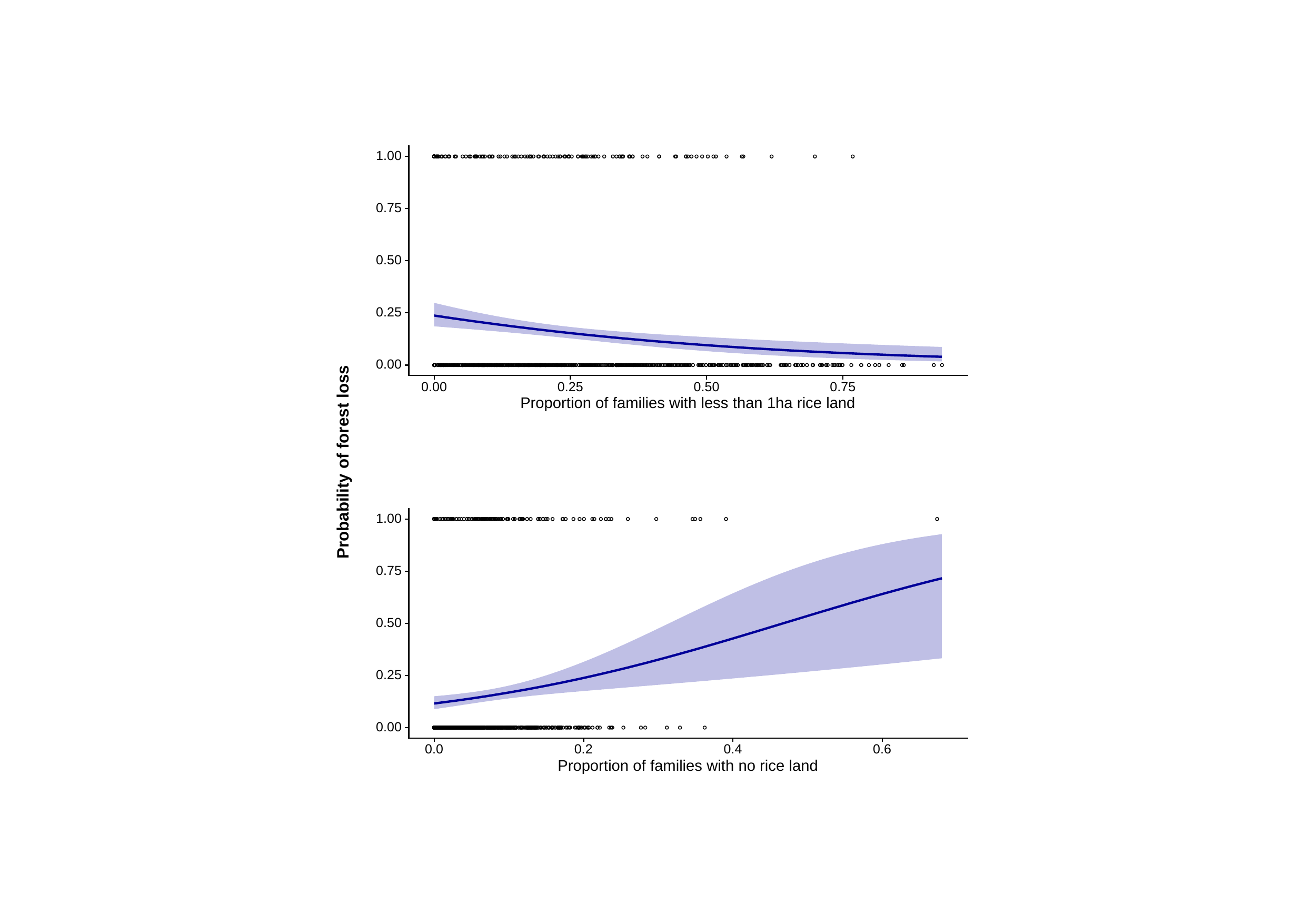

1.00

0.75

0.50

0.25

0.00

0.00
0.25
0.50
0.75
Proportion of families with less than 1ha rice land
Probability of forest loss

1.00

0.75

0.50

0.25

0.00

0.0
0.2
0.4
0.6
Proportion of families with no rice land